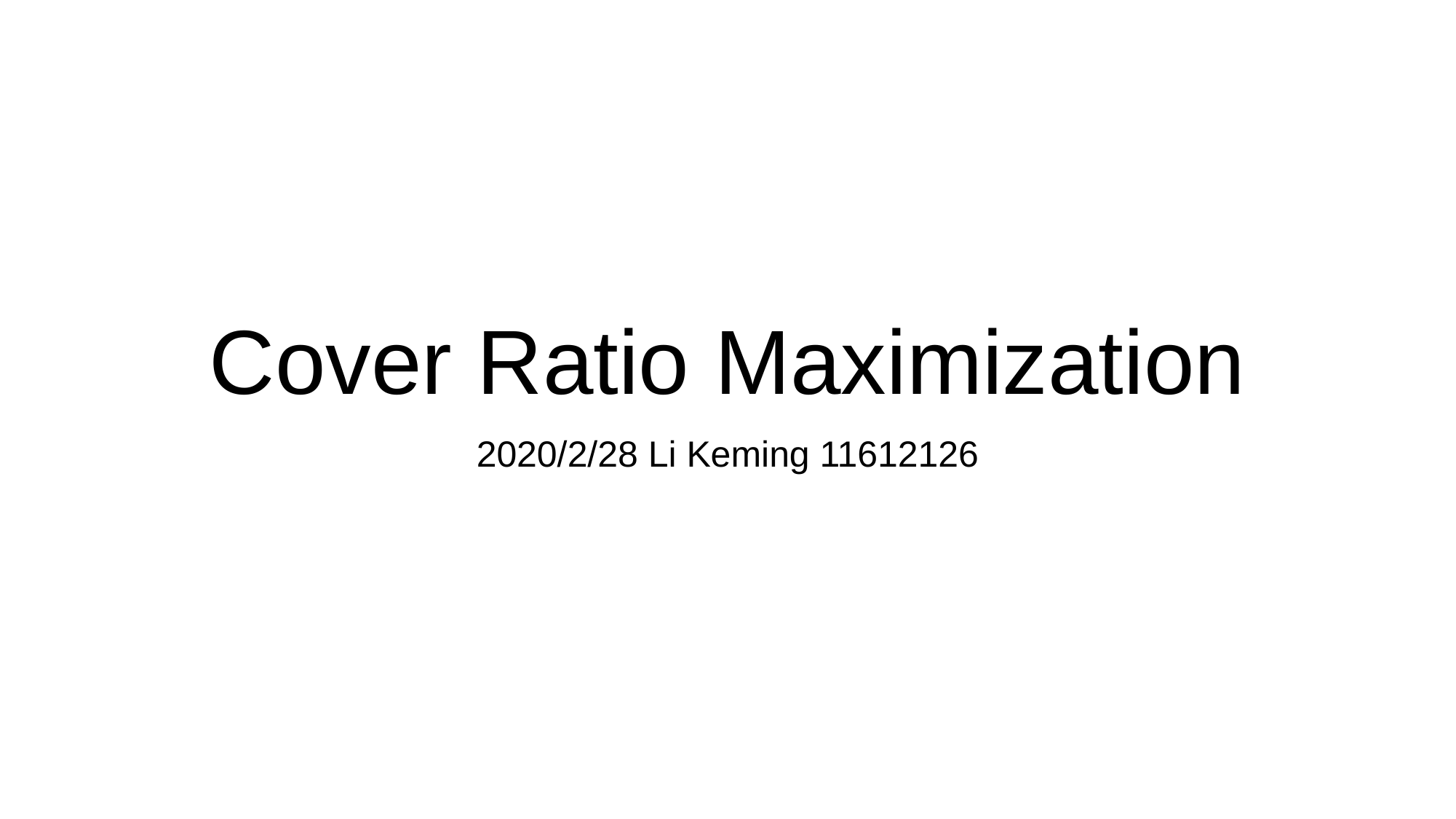

# Cover Ratio Maximization
2020/2/28 Li Keming 11612126